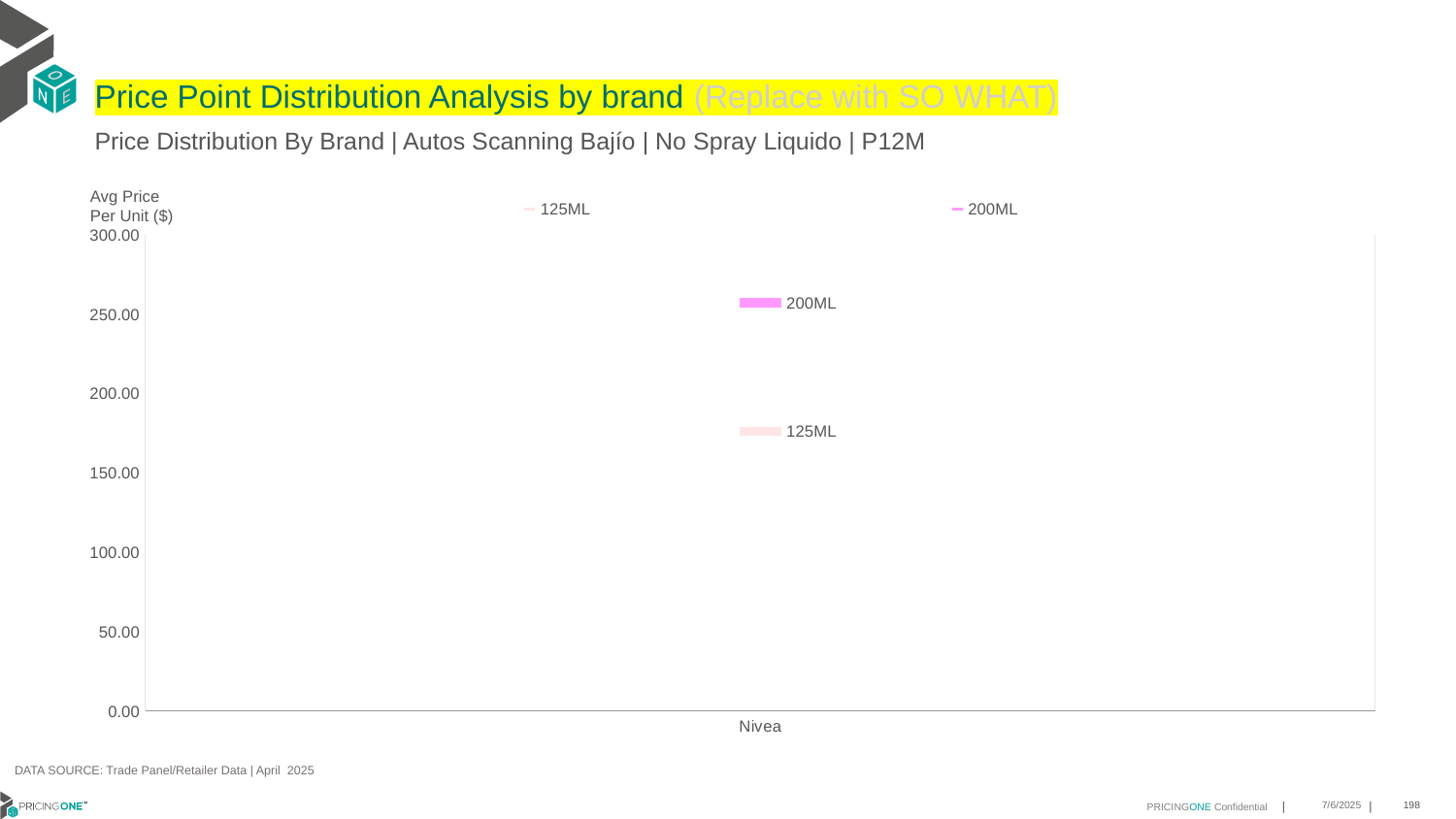

# Price Point Distribution Analysis by brand (Replace with SO WHAT)
Price Distribution By Brand | Autos Scanning Bajío | No Spray Liquido | P12M

### Chart

| Category | 125ML | 200ML |
|---|---|---|
| Nivea | 176.1552 | 257.2109 |
Avg Price
Per Unit ($)
DATA SOURCE: Trade Panel/Retailer Data | April  2025
7/6/2025
198